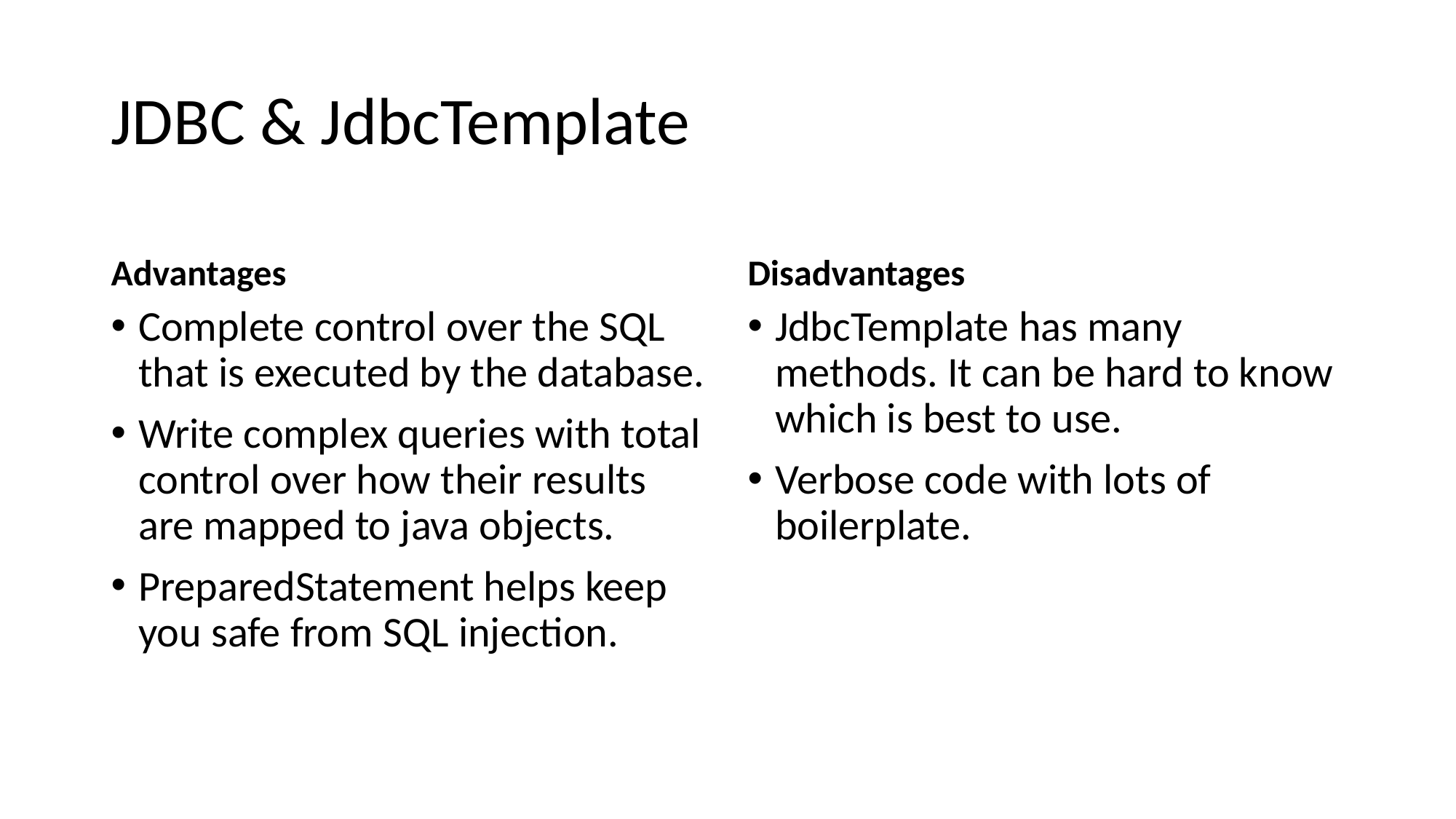

# JDBC & JdbcTemplate
Advantages
Disadvantages
Complete control over the SQL that is executed by the database.
Write complex queries with total control over how their results are mapped to java objects.
PreparedStatement helps keep you safe from SQL injection.
JdbcTemplate has many methods. It can be hard to know which is best to use.
Verbose code with lots of boilerplate.